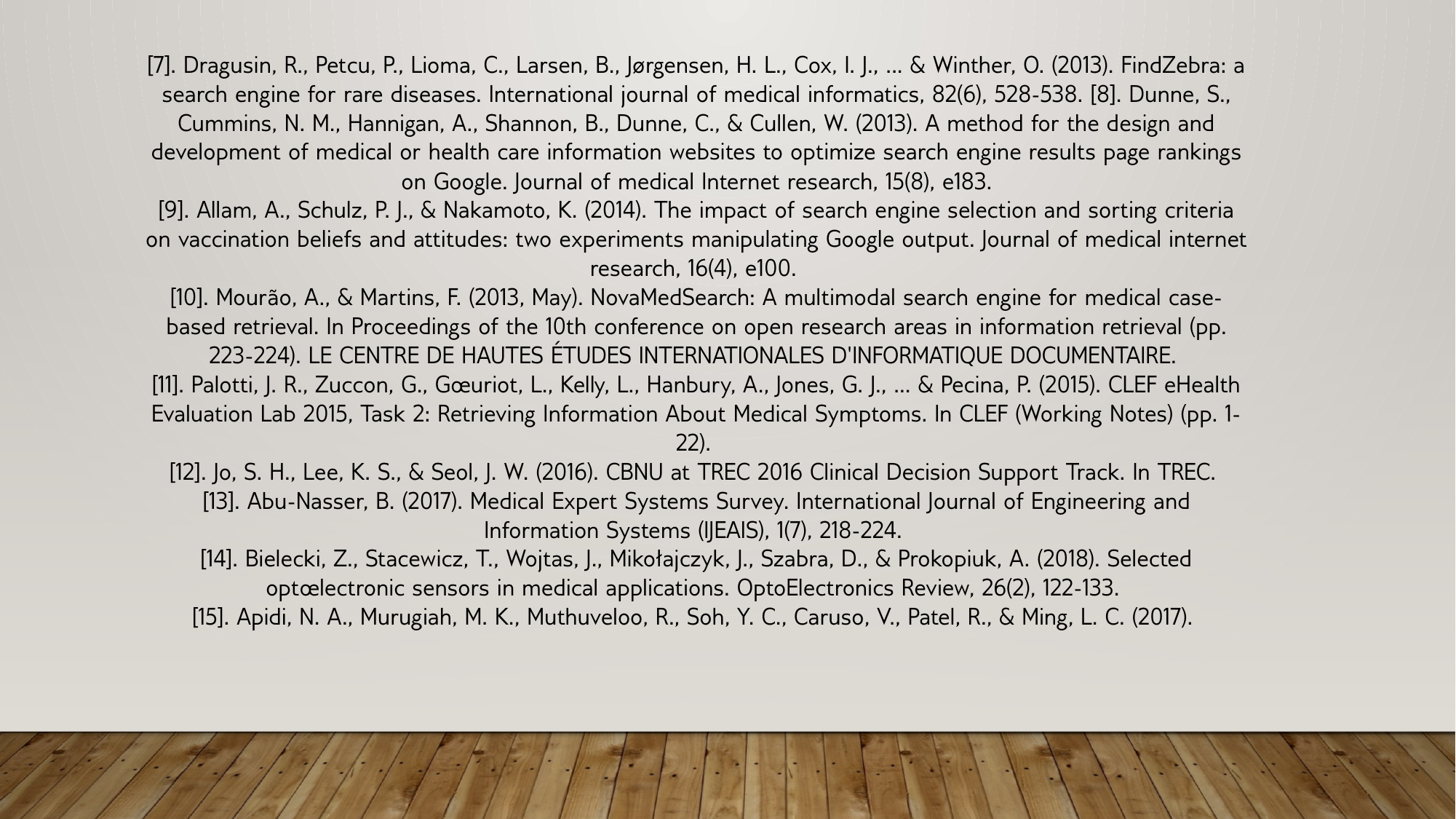

[7]. Dragusin, R., Petcu, P., Lioma, C., Larsen, B., Jørgensen, H. L., Cox, I. J., ... & Winther, O. (2013). FindZebra: a search engine for rare diseases. International journal of medical informatics, 82(6), 528-538. [8]. Dunne, S., Cummins, N. M., Hannigan, A., Shannon, B., Dunne, C., & Cullen, W. (2013). A method for the design and development of medical or health care information websites to optimize search engine results page rankings on Google. Journal of medical Internet research, 15(8), e183.
[9]. Allam, A., Schulz, P. J., & Nakamoto, K. (2014). The impact of search engine selection and sorting criteria on vaccination beliefs and attitudes: two experiments manipulating Google output. Journal of medical internet research, 16(4), e100.
[10]. Mourão, A., & Martins, F. (2013, May). NovaMedSearch: A multimodal search engine for medical case-based retrieval. In Proceedings of the 10th conference on open research areas in information retrieval (pp. 223-224). LE CENTRE DE HAUTES ÉTUDES INTERNATIONALES D'INFORMATIQUE DOCUMENTAIRE.
[11]. Palotti, J. R., Zuccon, G., Goeuriot, L., Kelly, L., Hanbury, A., Jones, G. J., ... & Pecina, P. (2015). CLEF eHealth Evaluation Lab 2015, Task 2: Retrieving Information About Medical Symptoms. In CLEF (Working Notes) (pp. 1-22).
[12]. Jo, S. H., Lee, K. S., & Seol, J. W. (2016). CBNU at TREC 2016 Clinical Decision Support Track. In TREC.
[13]. Abu-Nasser, B. (2017). Medical Expert Systems Survey. International Journal of Engineering and Information Systems (IJEAIS), 1(7), 218-224.
[14]. Bielecki, Z., Stacewicz, T., Wojtas, J., Mikołajczyk, J., Szabra, D., & Prokopiuk, A. (2018). Selected optoelectronic sensors in medical applications. OptoElectronics Review, 26(2), 122-133.
[15]. Apidi, N. A., Murugiah, M. K., Muthuveloo, R., Soh, Y. C., Caruso, V., Patel, R., & Ming, L. C. (2017).